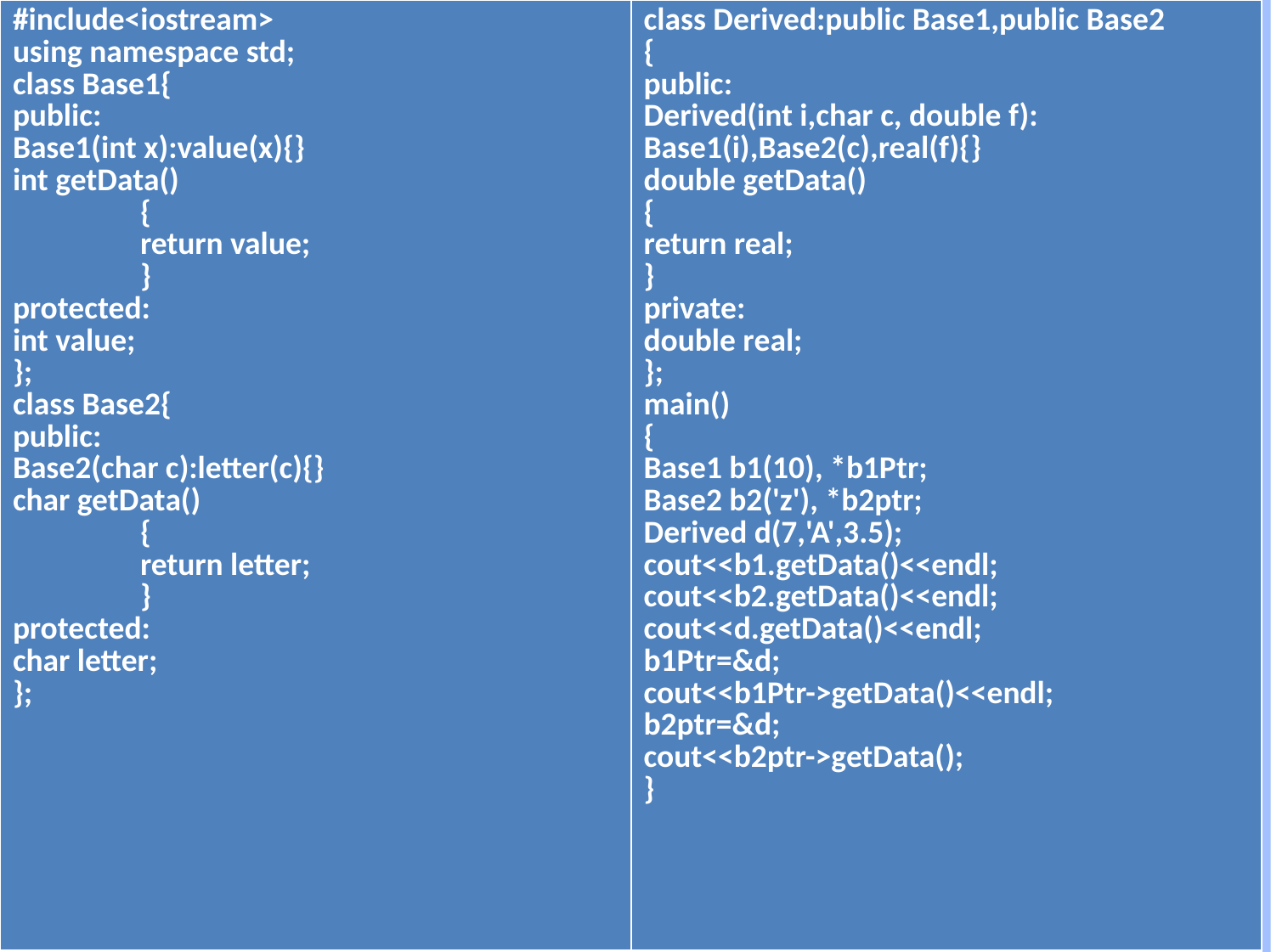

| #include<iostream> using namespace std; class Base1{ public: Base1(int x):value(x){} int getData() { return value; } protected: int value; }; class Base2{ public: Base2(char c):letter(c){} char getData() { return letter; } protected: char letter; }; | class Derived:public Base1,public Base2 { public: Derived(int i,char c, double f): Base1(i),Base2(c),real(f){} double getData() { return real; } private: double real; }; main() { Base1 b1(10), \*b1Ptr; Base2 b2('z'), \*b2ptr; Derived d(7,'A',3.5); cout<<b1.getData()<<endl; cout<<b2.getData()<<endl; cout<<d.getData()<<endl; b1Ptr=&d; cout<<b1Ptr->getData()<<endl; b2ptr=&d; cout<<b2ptr->getData(); } |
| --- | --- |